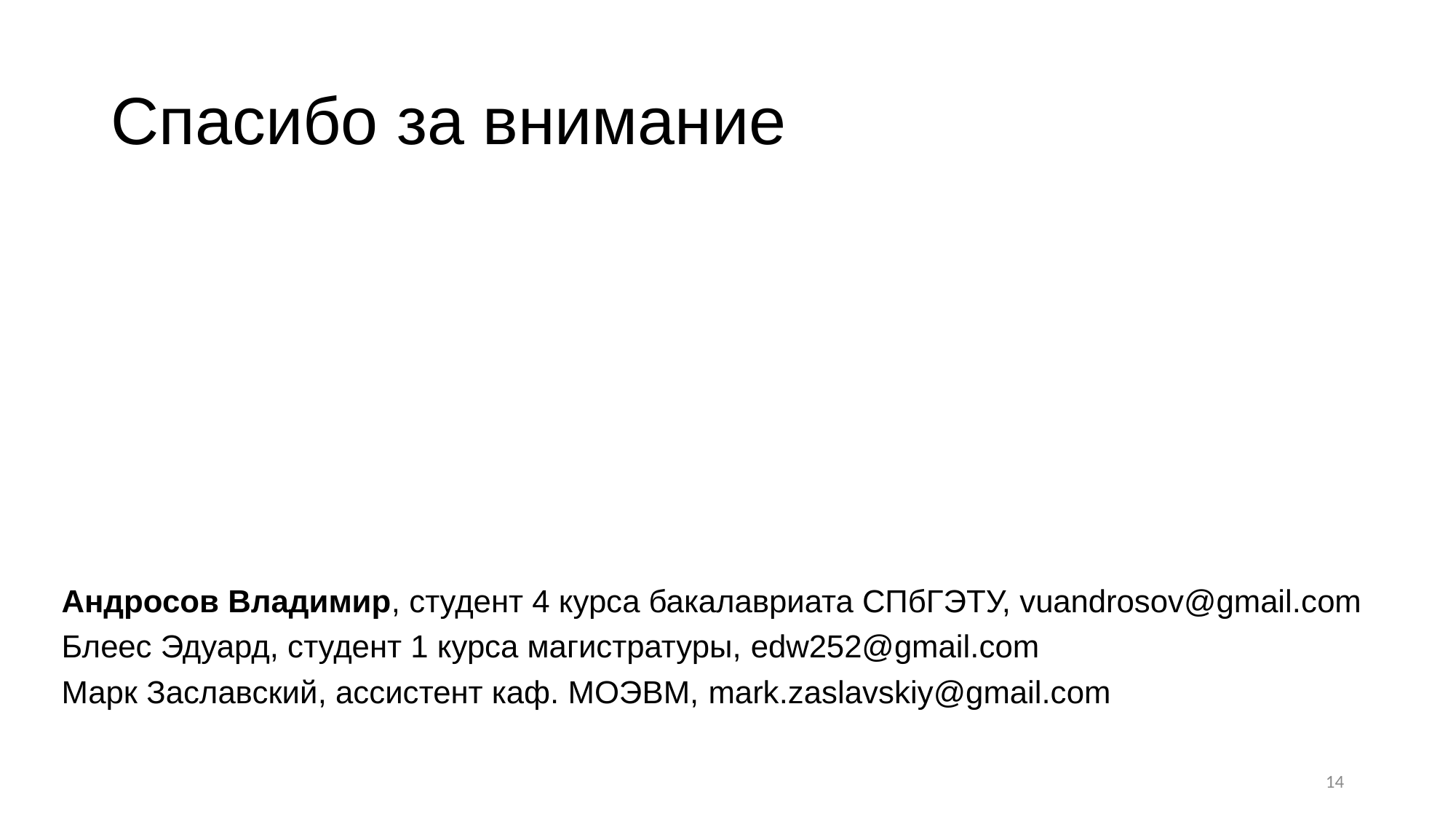

# Спасибо за внимание
Андросов Владимир, студент 4 курса бакалавриата СПбГЭТУ, vuandrosov@gmail.com
Блеес Эдуард, студент 1 курса магистратуры, edw252@gmail.com
Марк Заславский, ассистент каф. МОЭВМ, mark.zaslavskiy@gmail.com
14